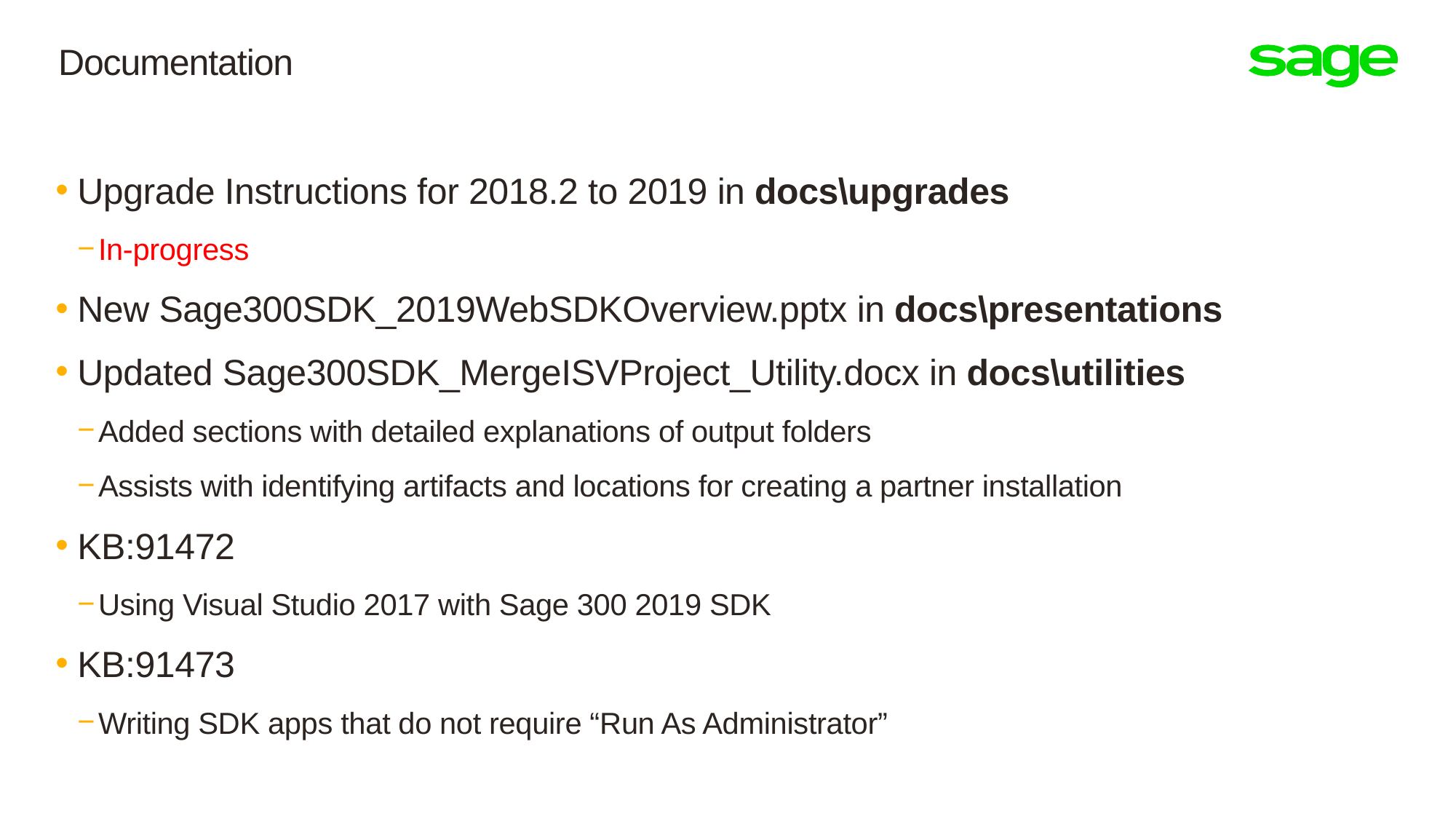

# Documentation
Upgrade Instructions for 2018.2 to 2019 in docs\upgrades
In-progress
New Sage300SDK_2019WebSDKOverview.pptx in docs\presentations
Updated Sage300SDK_MergeISVProject_Utility.docx in docs\utilities
Added sections with detailed explanations of output folders
Assists with identifying artifacts and locations for creating a partner installation
KB:91472
Using Visual Studio 2017 with Sage 300 2019 SDK
KB:91473
Writing SDK apps that do not require “Run As Administrator”